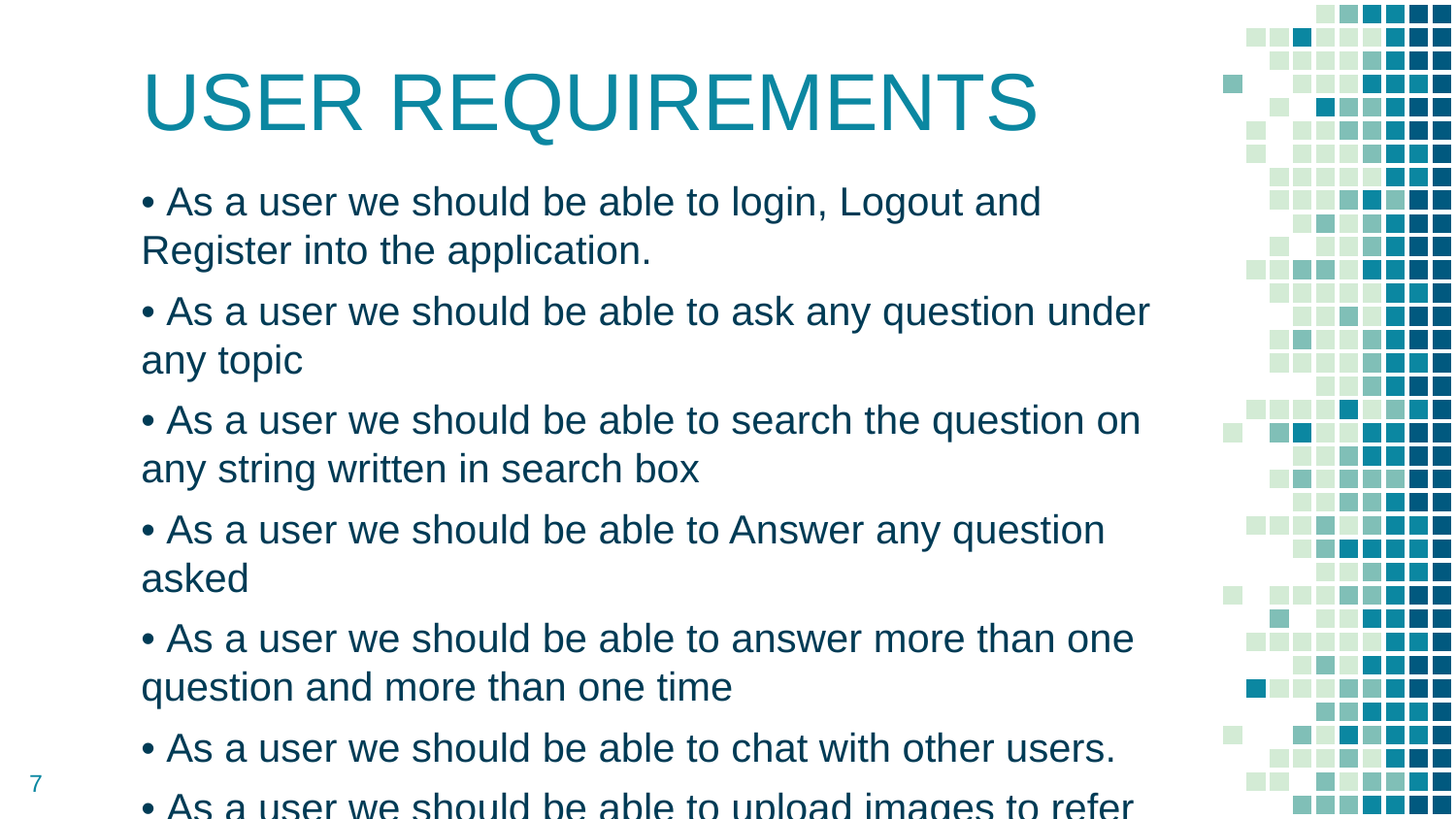

# USER REQUIREMENTS
• As a user we should be able to login, Logout and Register into the application.
• As a user we should be able to ask any question under any topic
• As a user we should be able to search the question on any string written in search box
• As a user we should be able to Answer any question asked
• As a user we should be able to answer more than one question and more than one time
• As a user we should be able to chat with other users.
• As a user we should be able to upload images to refer
7